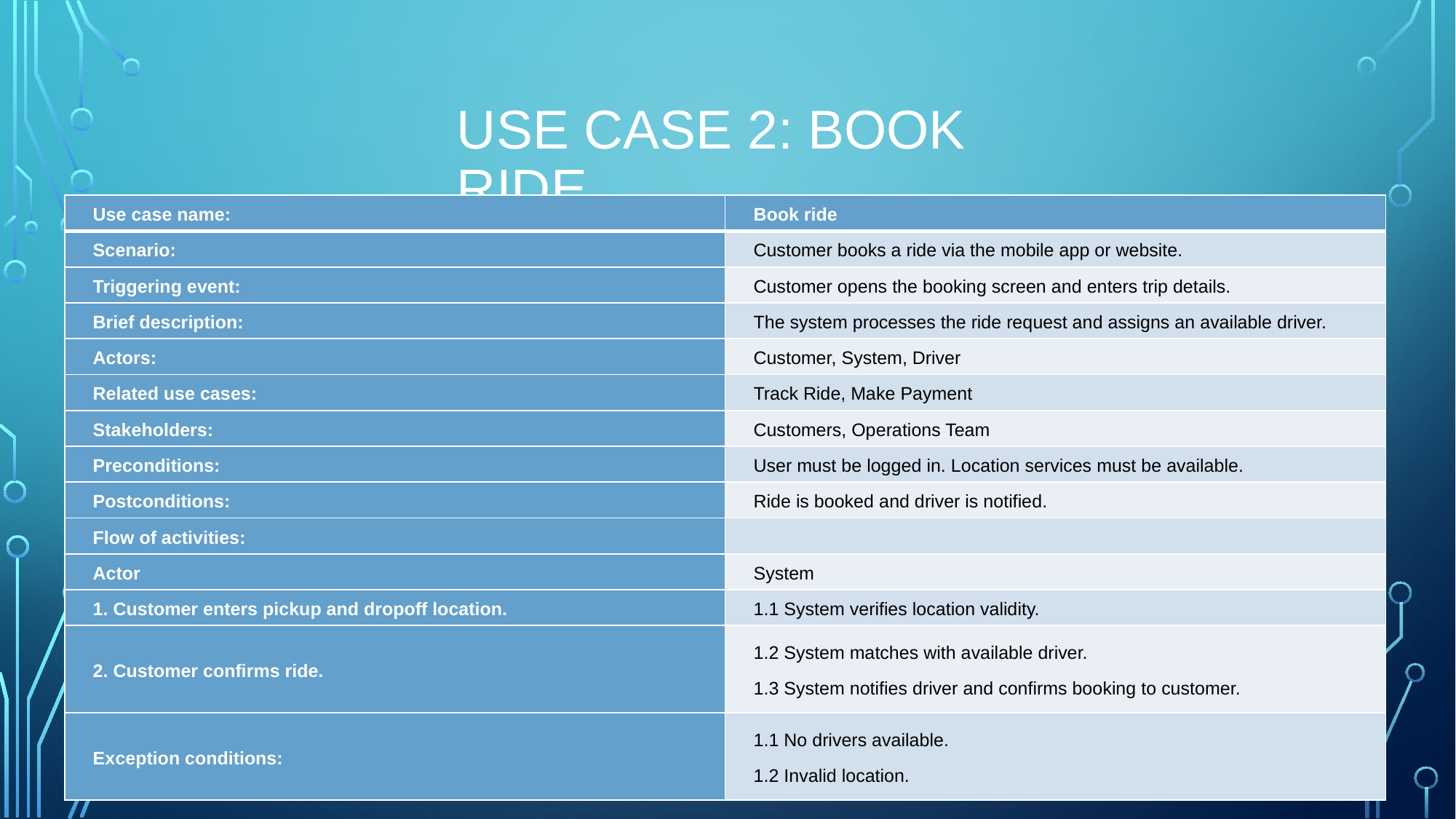

# Use case 2: Book ride
| Use case name: | Book ride |
| --- | --- |
| Scenario: | Customer books a ride via the mobile app or website. |
| Triggering event: | Customer opens the booking screen and enters trip details. |
| Brief description: | The system processes the ride request and assigns an available driver. |
| Actors: | Customer, System, Driver |
| Related use cases: | Track Ride, Make Payment |
| Stakeholders: | Customers, Operations Team |
| Preconditions: | User must be logged in. Location services must be available. |
| Postconditions: | Ride is booked and driver is notified. |
| Flow of activities: |  |
| Actor | System |
| 1. Customer enters pickup and dropoff location. | 1.1 System verifies location validity. |
| 2. Customer confirms ride. | 1.2 System matches with available driver. 1.3 System notifies driver and confirms booking to customer. |
| Exception conditions: | 1.1 No drivers available. 1.2 Invalid location. |